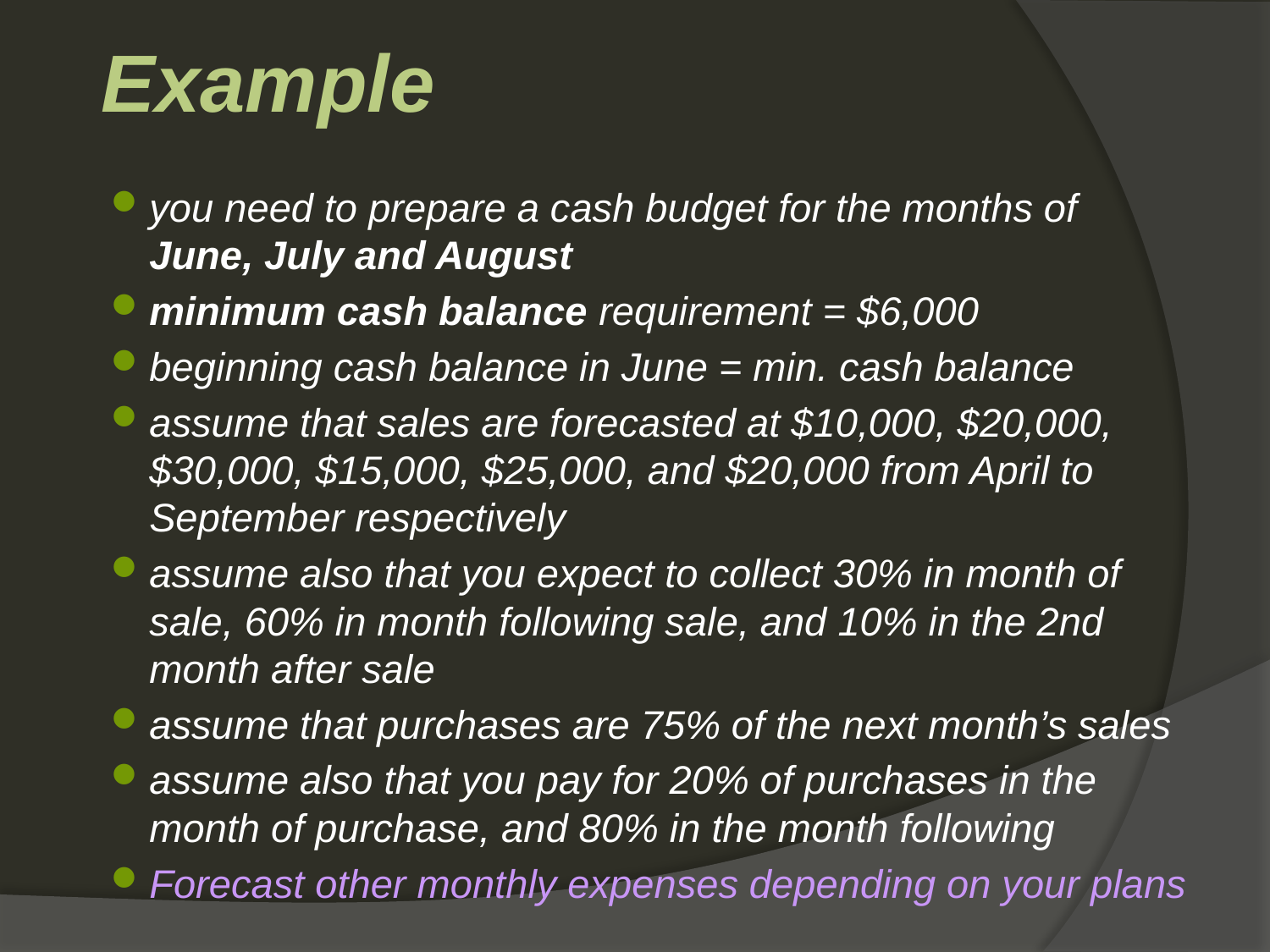

# Example
you need to prepare a cash budget for the months of June, July and August
minimum cash balance requirement = $6,000
beginning cash balance in June = min. cash balance
assume that sales are forecasted at $10,000, $20,000, $30,000, $15,000, $25,000, and $20,000 from April to September respectively
assume also that you expect to collect 30% in month of sale, 60% in month following sale, and 10% in the 2nd month after sale
assume that purchases are 75% of the next month’s sales
assume also that you pay for 20% of purchases in the month of purchase, and 80% in the month following
Forecast other monthly expenses depending on your plans